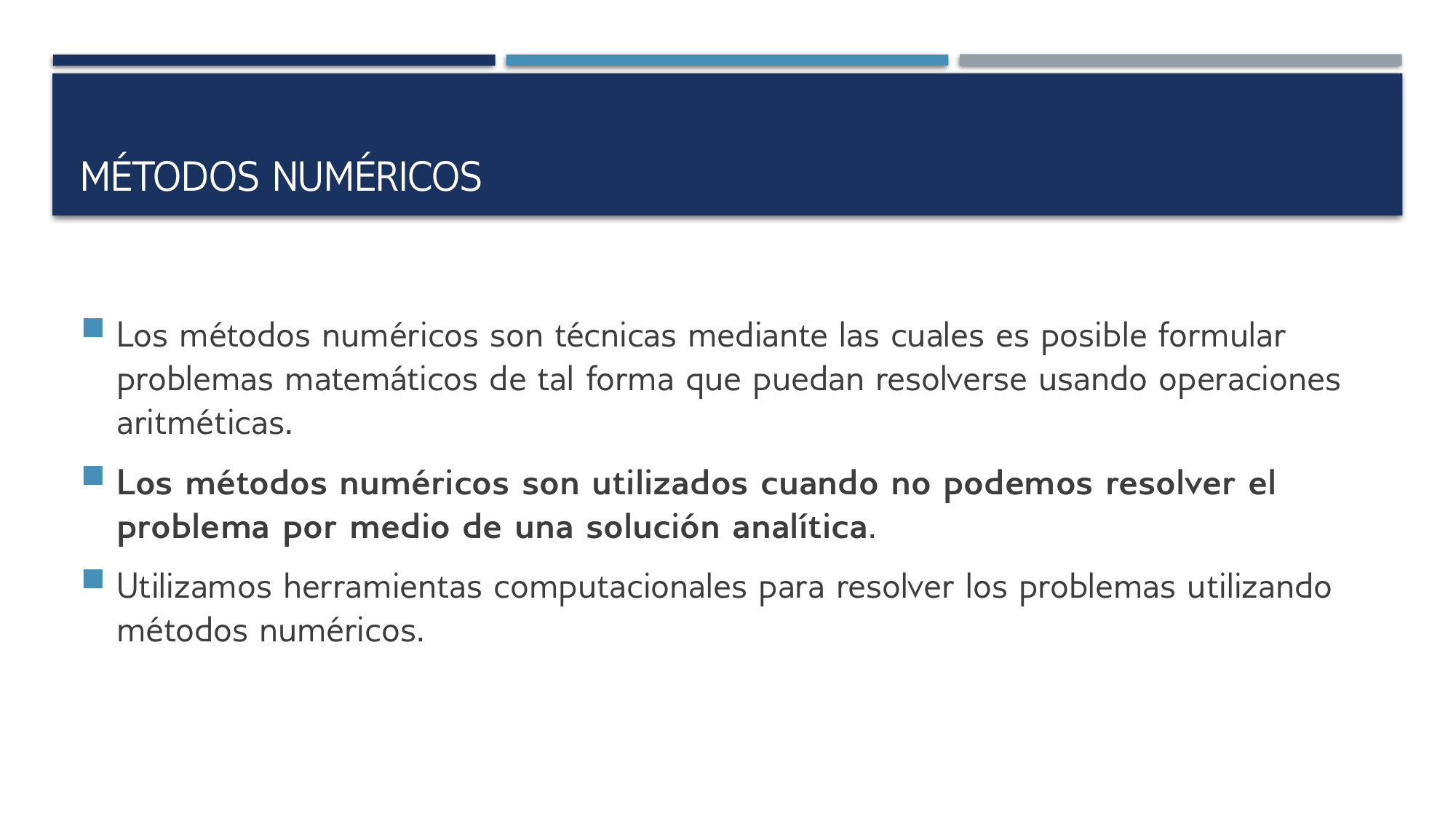

# MÉTODOS NUMÉRICOS
Los métodos numéricos son técnicas mediante las cuales es posible formular problemas matemáticos de tal forma que puedan resolverse usando operaciones aritméticas.
Los métodos numéricos son utilizados cuando no podemos resolver el problema por medio de una solución analítica.
Utilizamos herramientas computacionales para resolver los problemas utilizando métodos numéricos.